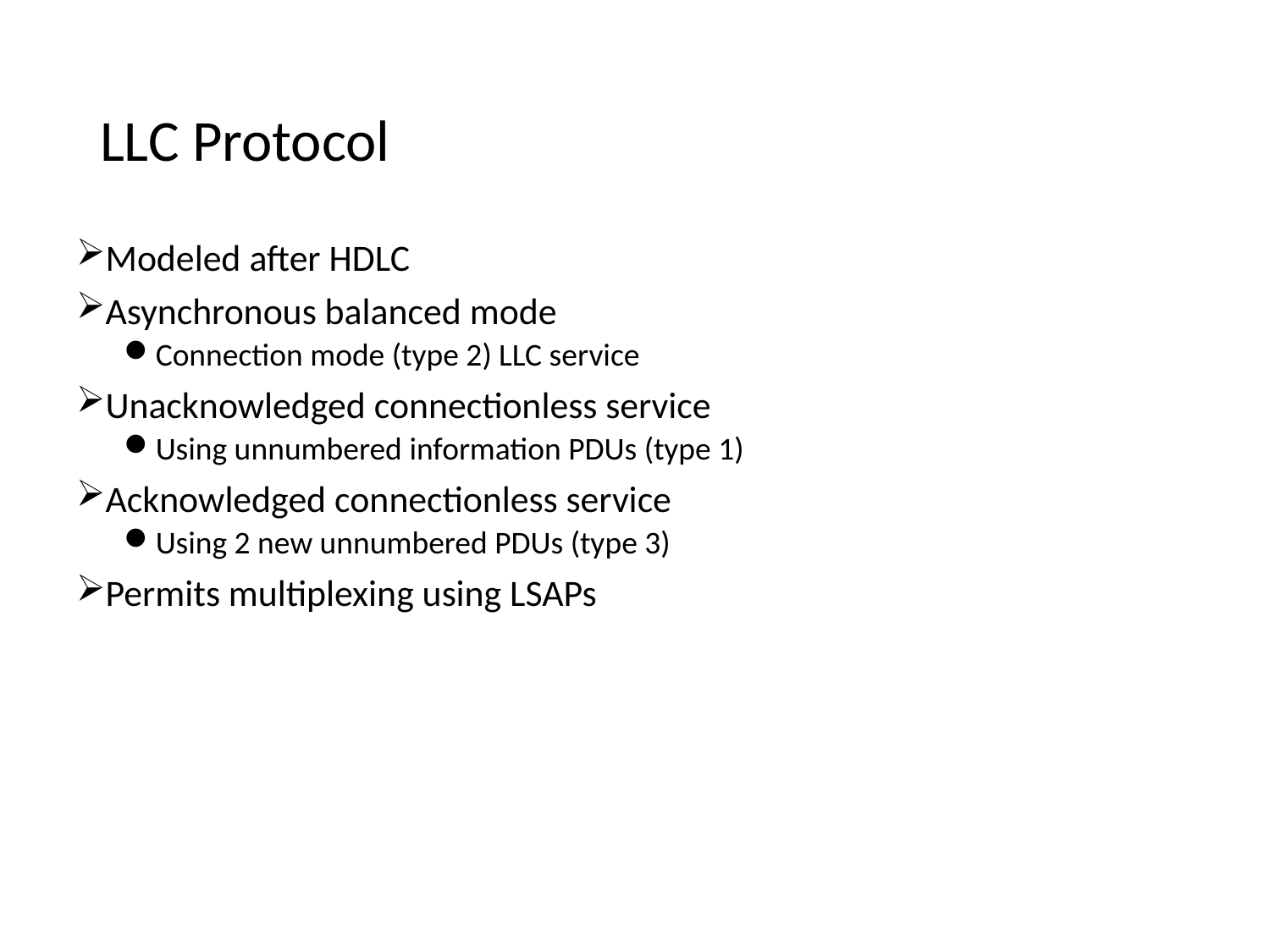

# LLC Protocol
Modeled after HDLC
Asynchronous balanced mode
Connection mode (type 2) LLC service
Unacknowledged connectionless service
Using unnumbered information PDUs (type 1)
Acknowledged connectionless service
Using 2 new unnumbered PDUs (type 3)
Permits multiplexing using LSAPs